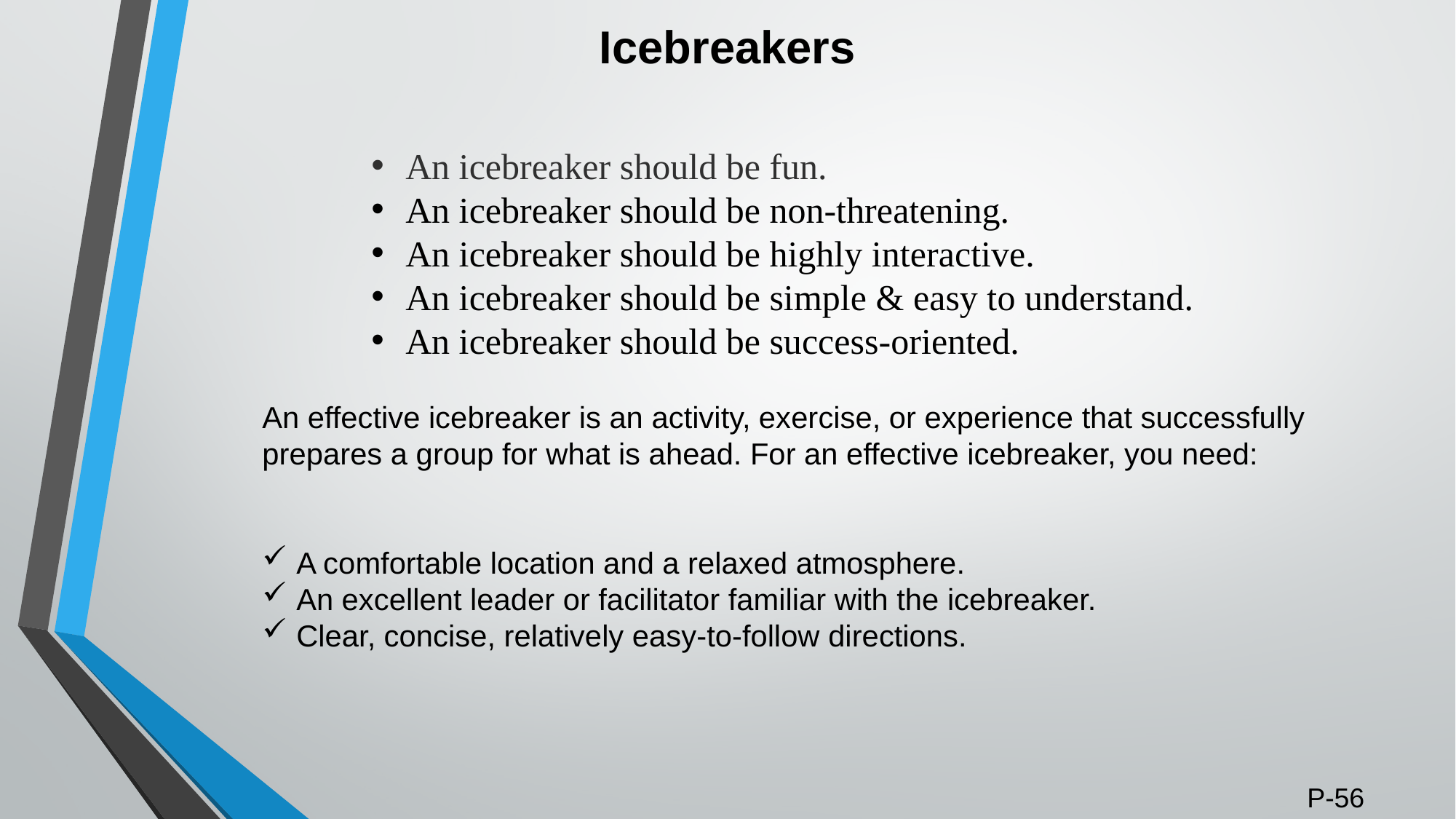

# Icebreakers
An icebreaker should be fun.
An icebreaker should be non-threatening.
An icebreaker should be highly interactive.
An icebreaker should be simple & easy to understand.
An icebreaker should be success-oriented.

An effective icebreaker is an activity, exercise, or experience that successfully prepares a group for what is ahead. For an effective icebreaker, you need:

A comfortable location and a relaxed atmosphere.
An excellent leader or facilitator familiar with the icebreaker.
Clear, concise, relatively easy-to-follow directions.

P-56